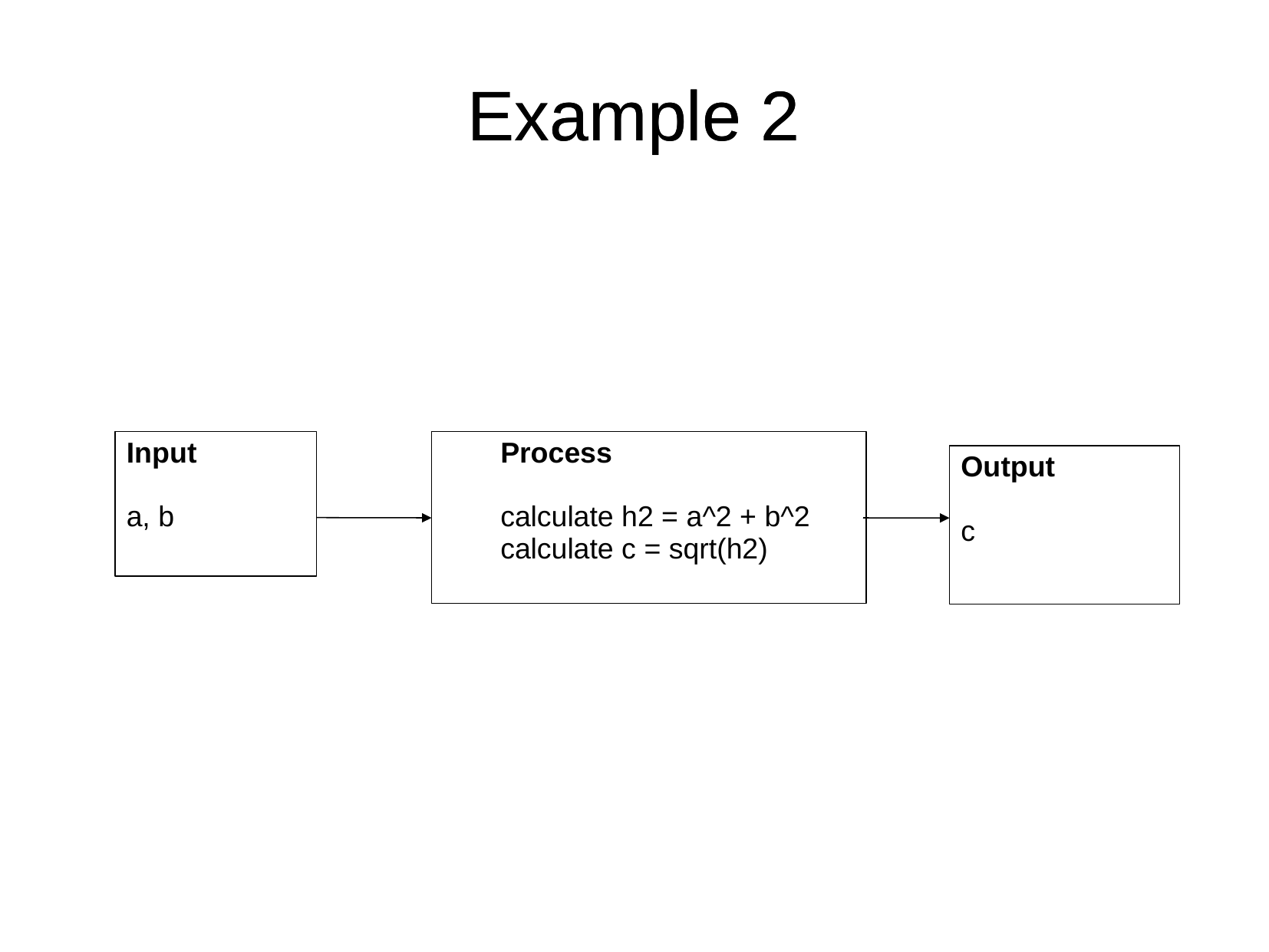

# Example 2
Example 2

Input

a, b
	Process

	calculate h2 = a^2 + b^2
	calculate c = sqrt(h2)‏
Output

c